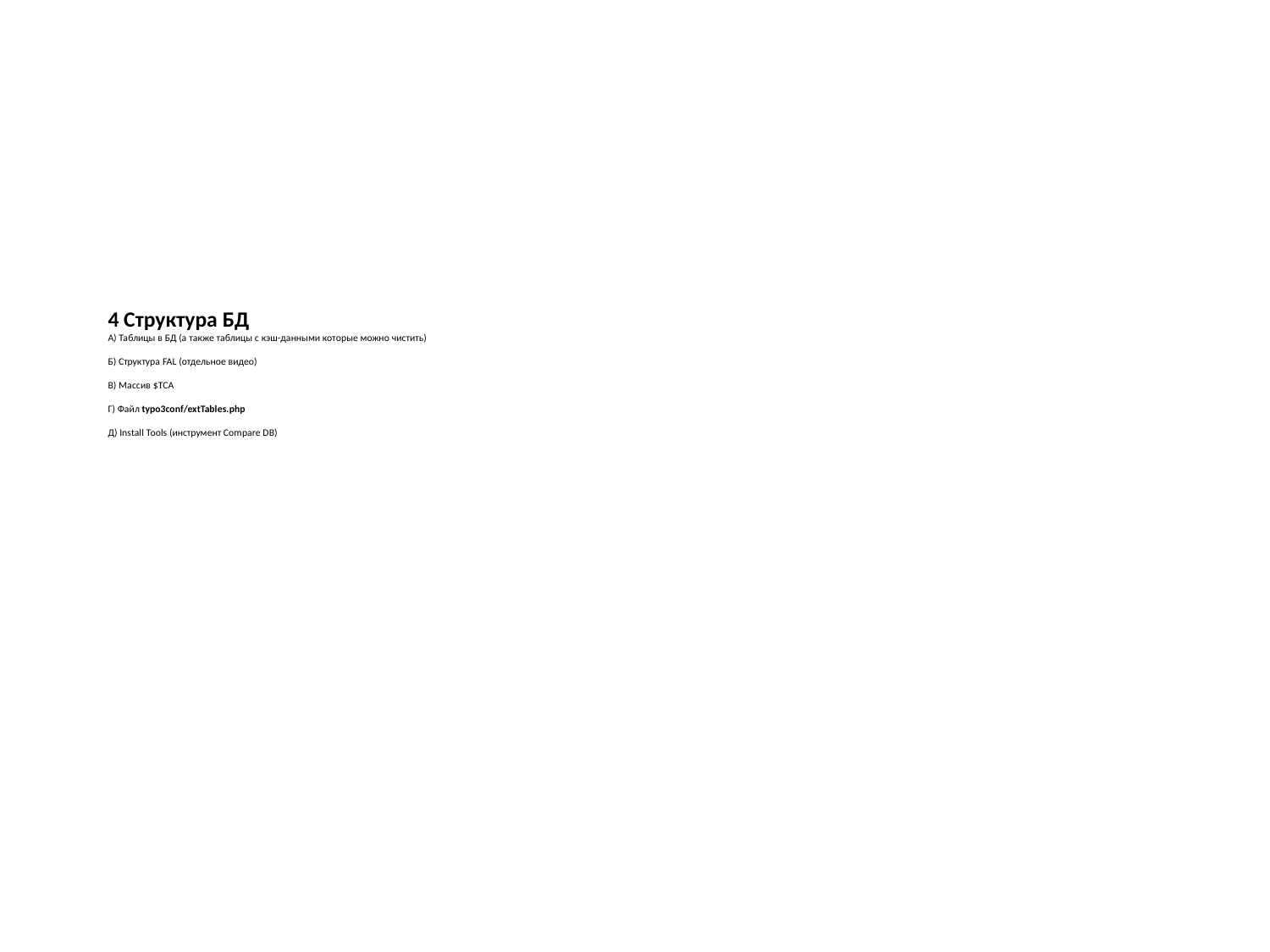

# 4 Структура БД А) Таблицы в БД (а также таблицы с кэш-данными которые можно чистить) Б) Структура FAL (отдельное видео) В) Массив $TCA Г) Файл typo3conf/extTables.php Д) Install Tools (инструмент Compare DB)